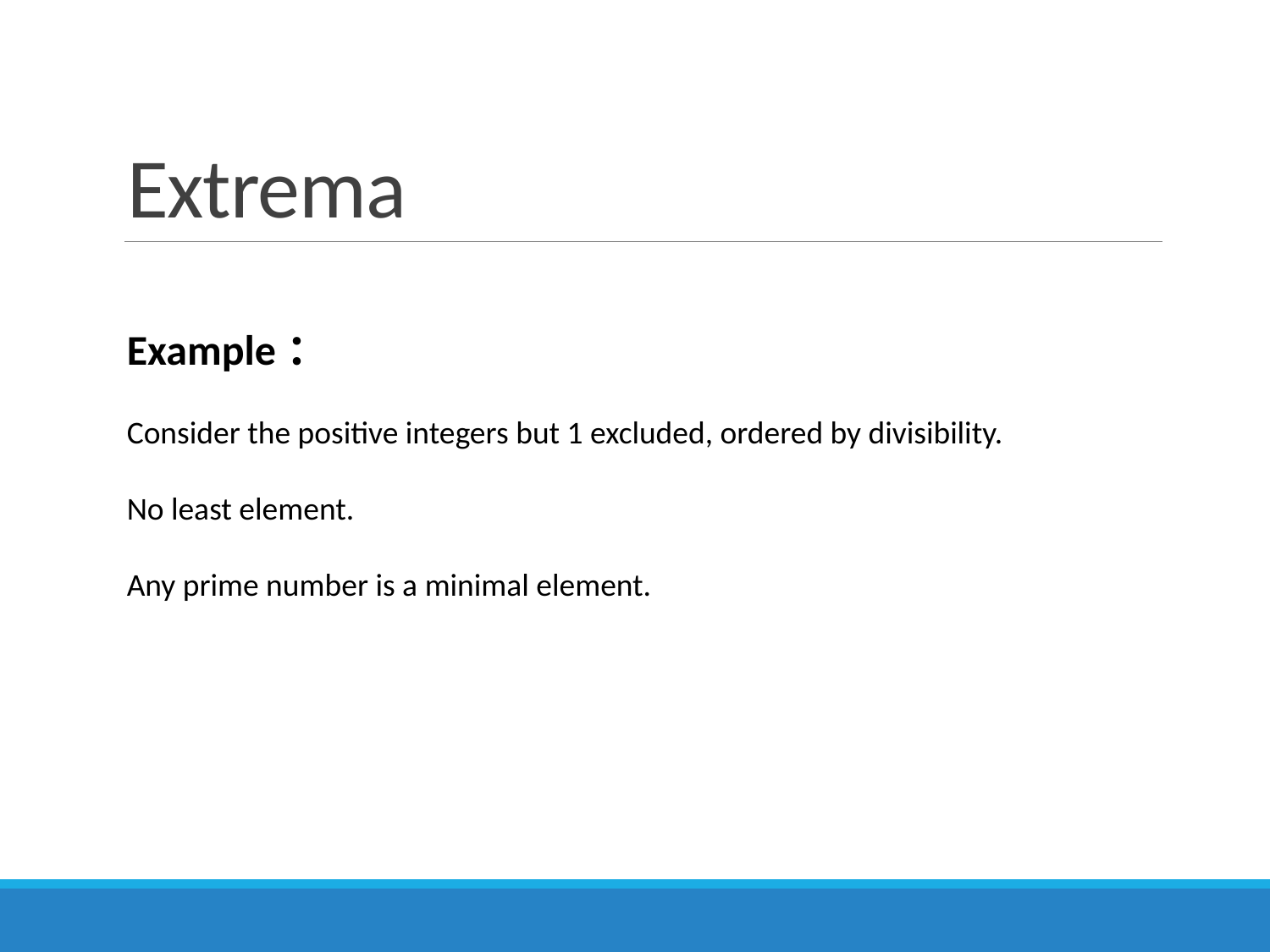

# Extrema
Example：
Consider the positive integers but 1 excluded, ordered by divisibility.
No least element.
Any prime number is a minimal element.